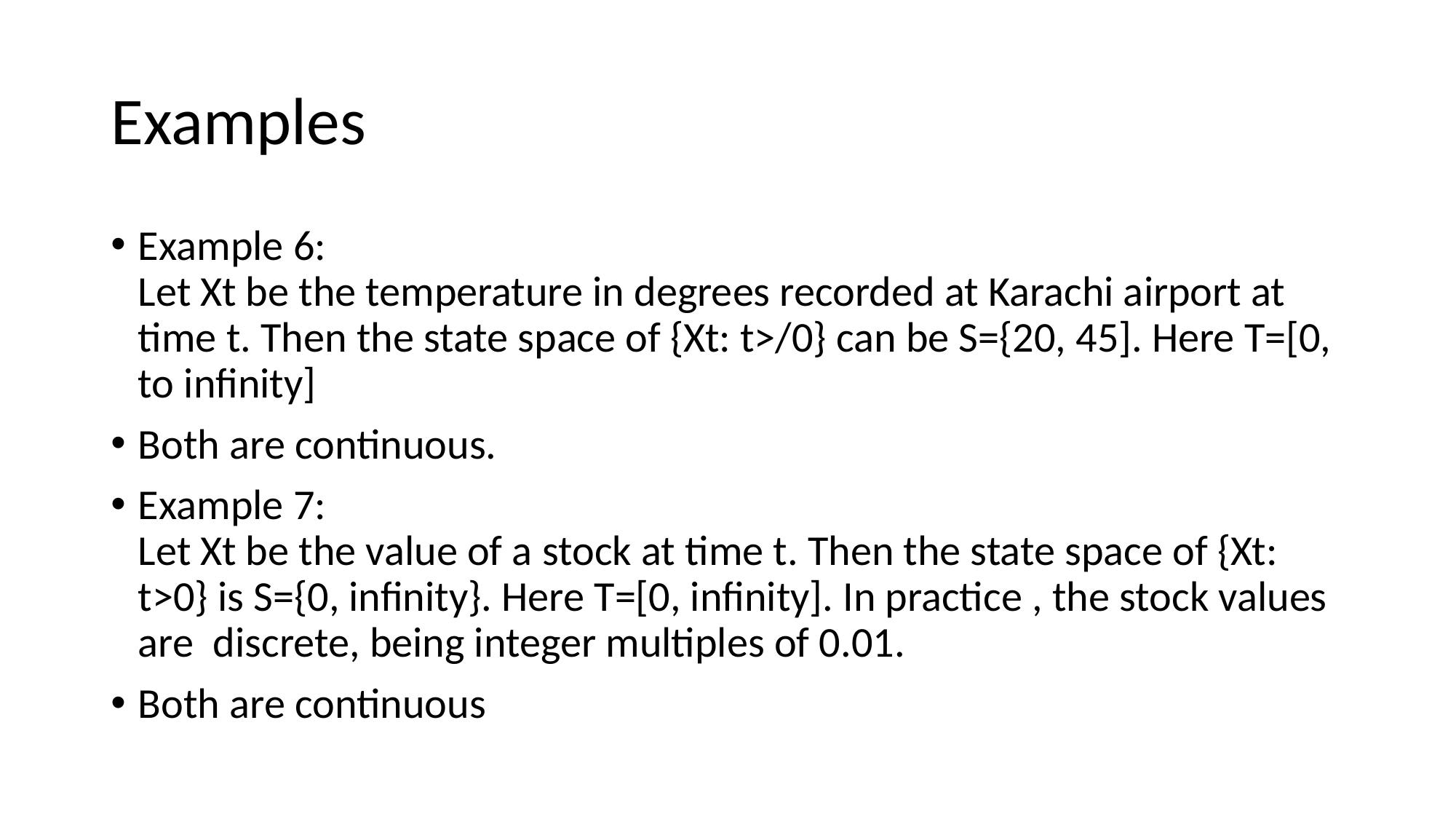

# Examples
Example 6:
Let Xt be the temperature in degrees recorded at Karachi airport at time t. Then the state space of {Xt: t>/0} can be S={20, 45]. Here T=[0, to infinity]
Both are continuous.
Example 7:
Let Xt be the value of a stock at time t. Then the state space of {Xt: t>0} is S={0, infinity}. Here T=[0, infinity]. In practice , the stock values are  discrete, being integer multiples of 0.01.
Both are continuous